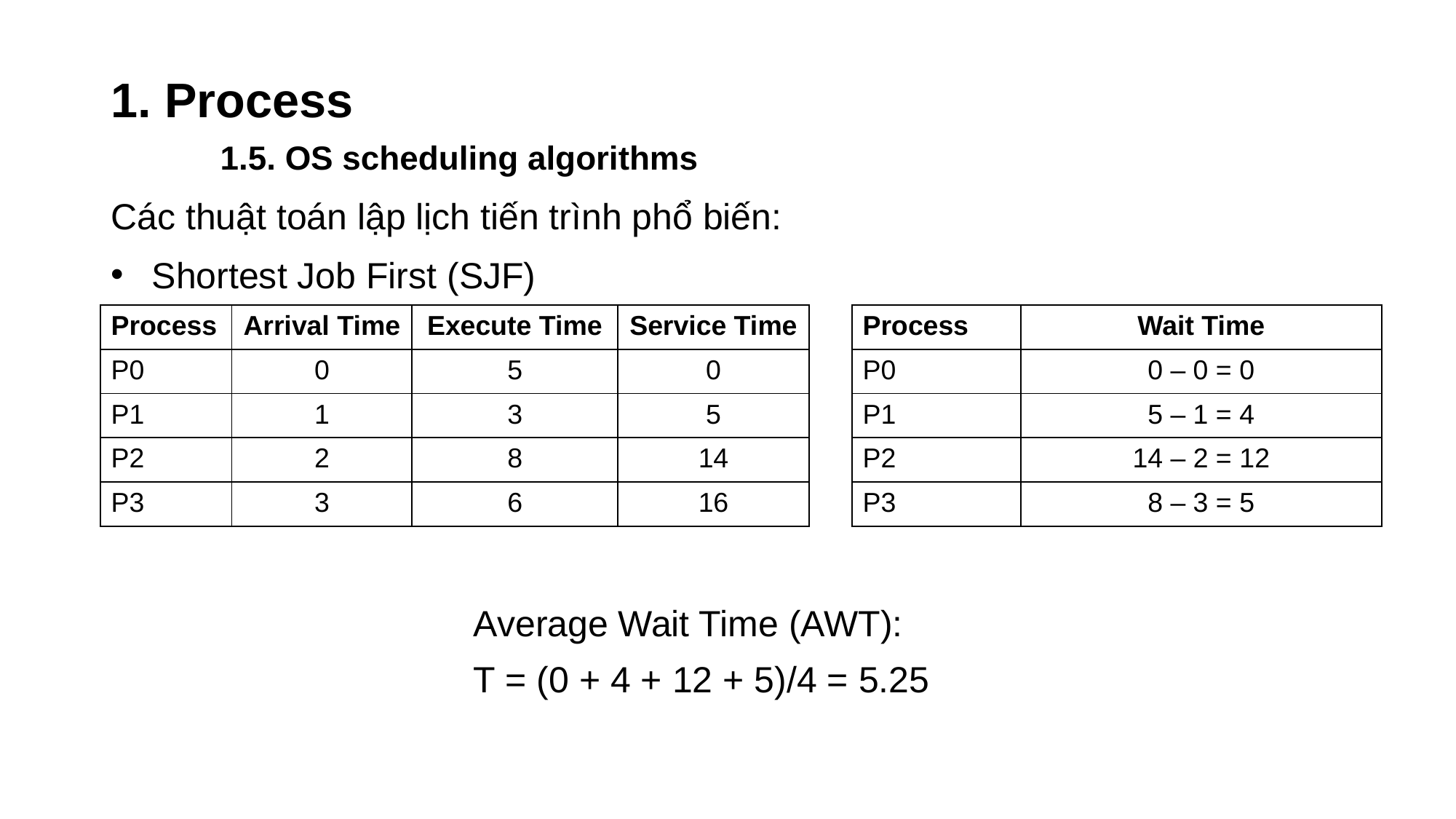

# 1. Process 1.5. OS scheduling algorithms
Các thuật toán lập lịch tiến trình phổ biến:
Shortest Job First (SJF)

| Process | Arrival Time | Execute Time | Service Time |
| --- | --- | --- | --- |
| P0 | 0 | 5 | 0 |
| P1 | 1 | 3 | 5 |
| P2 | 2 | 8 | 14 |
| P3 | 3 | 6 | 16 |
| Process | Wait Time |
| --- | --- |
| P0 | 0 – 0 = 0 |
| P1 | 5 – 1 = 4 |
| P2 | 14 – 2 = 12 |
| P3 | 8 – 3 = 5 |

Average Wait Time (AWT):
T = (0 + 4 + 12 + 5)/4 = 5.25